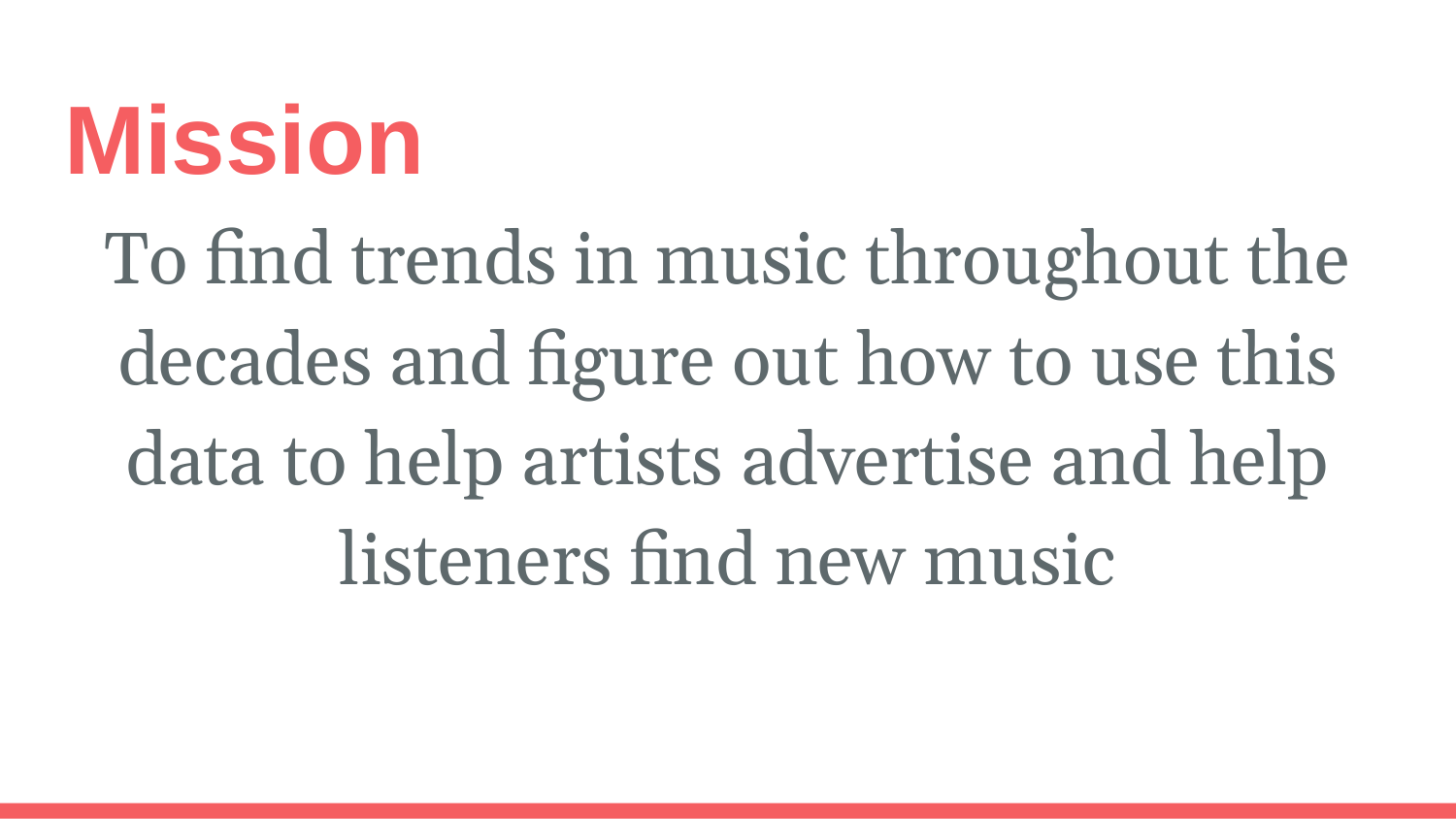

# Mission
To find trends in music throughout the decades and figure out how to use this data to help artists advertise and help listeners find new music